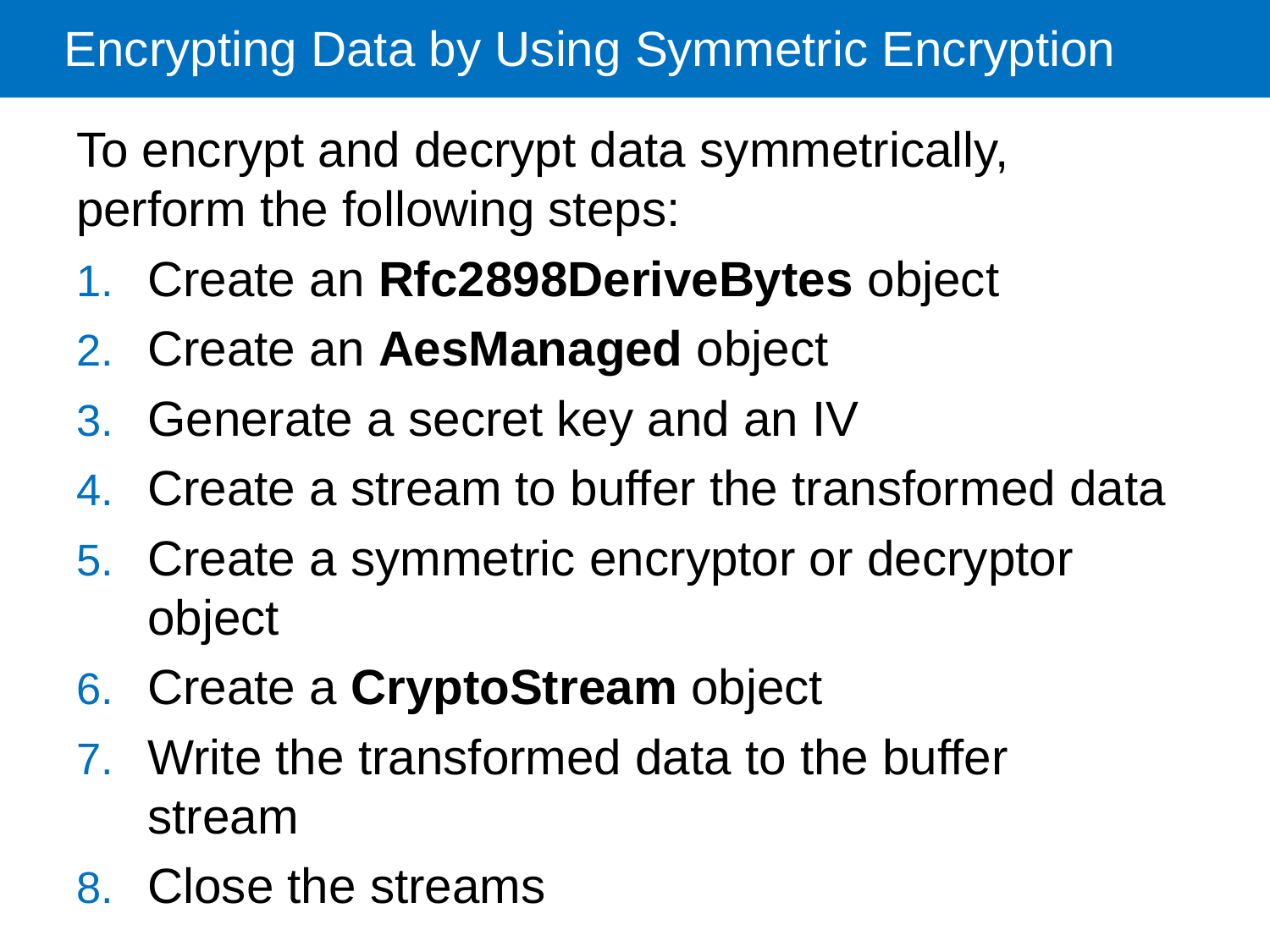

# Encrypting Data by Using Symmetric Encryption
To encrypt and decrypt data symmetrically, perform the following steps:
Create an Rfc2898DeriveBytes object
Create an AesManaged object
Generate a secret key and an IV
Create a stream to buffer the transformed data
Create a symmetric encryptor or decryptor object
Create a CryptoStream object
Write the transformed data to the buffer stream
Close the streams